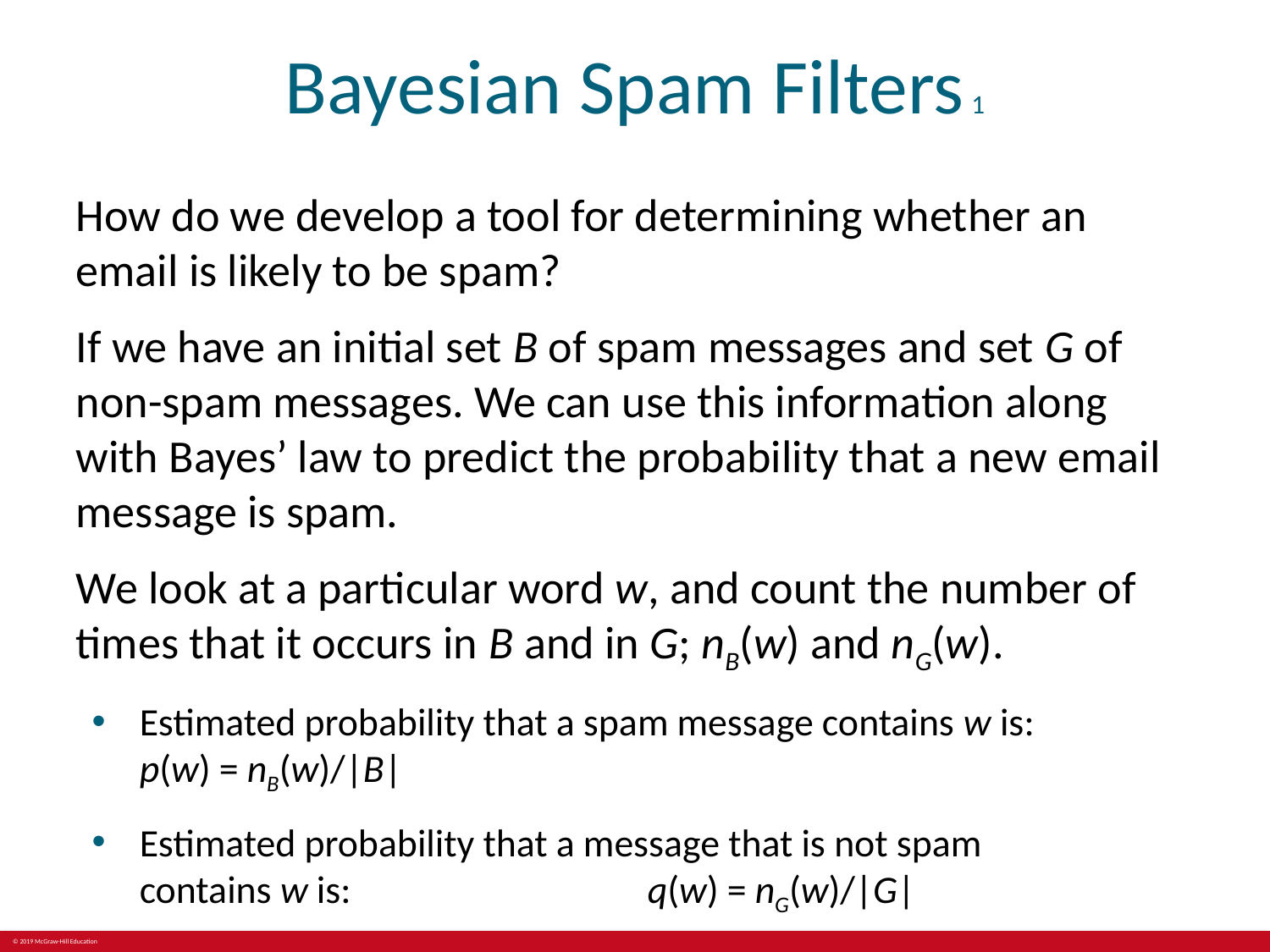

# Bayesian Spam Filters 1
How do we develop a tool for determining whether an email is likely to be spam?
If we have an initial set B of spam messages and set G of non-spam messages. We can use this information along with Bayes’ law to predict the probability that a new email message is spam.
We look at a particular word w, and count the number of times that it occurs in B and in G; nB(w) and nG(w).
Estimated probability that a spam message contains w is:
p(w) = nB(w)/|B|
Estimated probability that a message that is not spam
contains w is:			q(w) = nG(w)/|G|